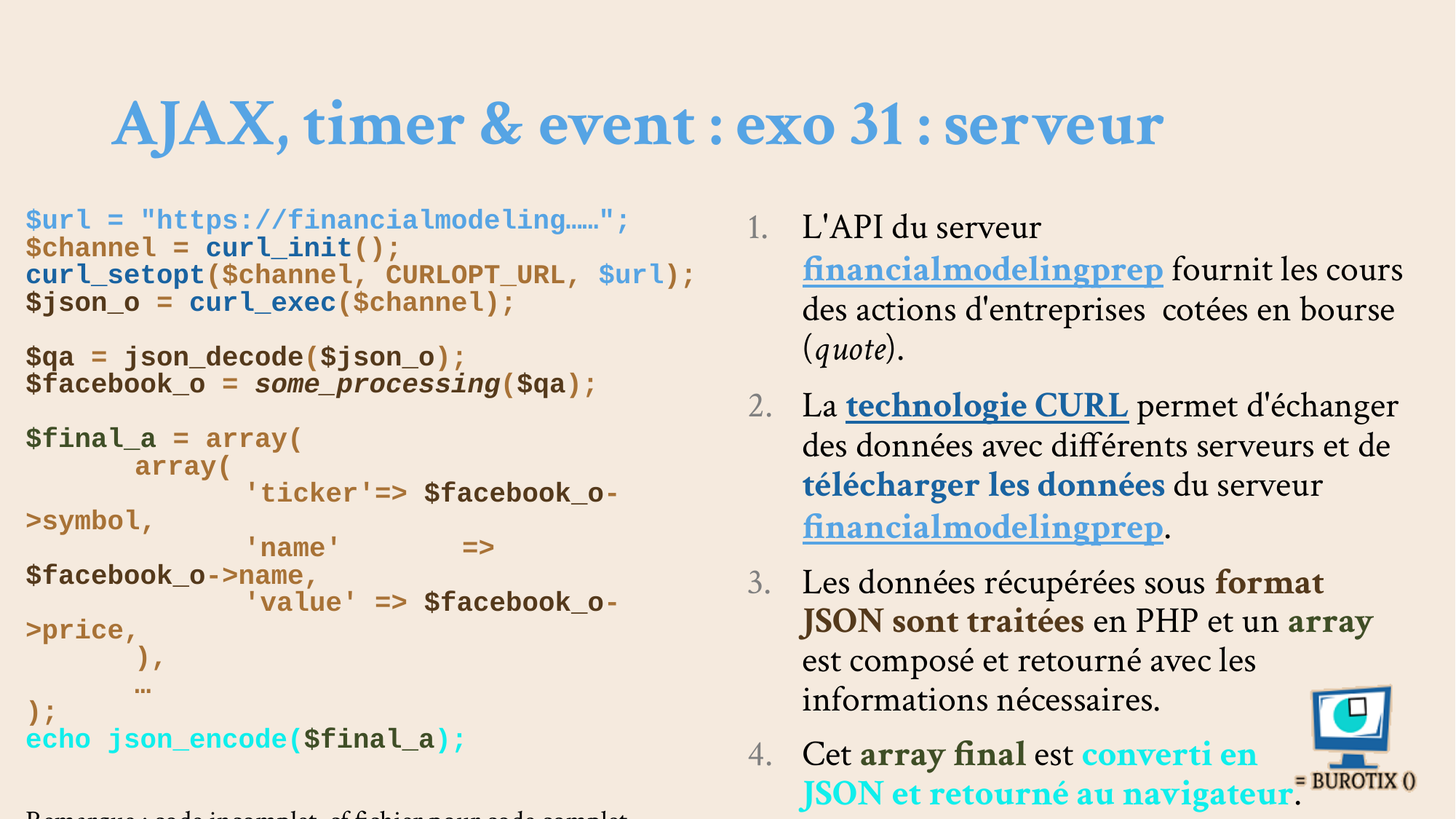

# AJAX, timer & event : exo 31 : serveur
$url = "https://financialmodeling……";
$channel = curl_init();
curl_setopt($channel, CURLOPT_URL, $url);
$json_o = curl_exec($channel);

$qa = json_decode($json_o);
$facebook_o = some_processing($qa);

$final_a = array(
	array(
		'ticker'=> $facebook_o->symbol,
		'name' 	=> $facebook_o->name,
		'value' => $facebook_o->price,
	),
	…
);
echo json_encode($final_a);

Remarque : code incomplet, cf fichier pour code complet.
L'API du serveur financialmodelingprep fournit les cours des actions d'entreprises  cotées en bourse  (quote).
La technologie CURL permet d'échanger des données avec différents serveurs et de télécharger les données du serveur financialmodelingprep.
Les données récupérées sous format JSON sont traitées en PHP et un array est composé et retourné avec les informations nécessaires.
Cet array final est converti en
JSON et retourné au navigateur.